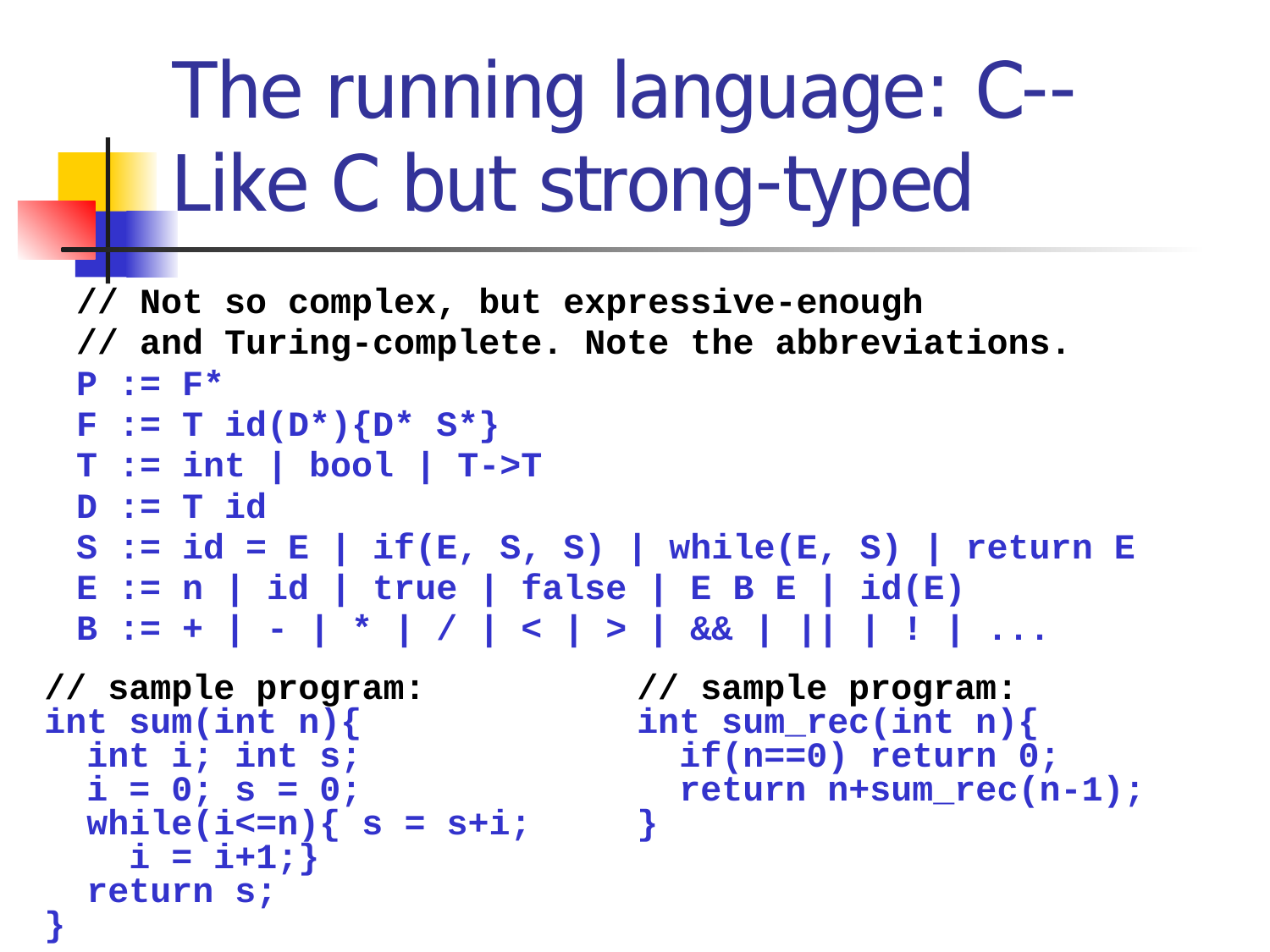

# The running language: C-- Like C but strong-typed
// Not so complex, but expressive-enough
// and Turing-complete. Note the abbreviations.
P := F*
F := T id(D*){D* S*}
T := int | bool | T->T
D := T id
S := id = E | if(E, S, S) | while(E, S) | return E
E := n | id | true | false | E B E | id(E)
B := + | - | * | / | < | > | && | || | ! | ...

// sample program:
int sum(int n){
  int i; int s;
  i = 0; s = 0;
  while(i<=n){ s = s+i;
    i = i+1;}
  return s;
}

// sample program:
int sum_rec(int n){
  if(n==0) return 0;
  return n+sum_rec(n-1);
}